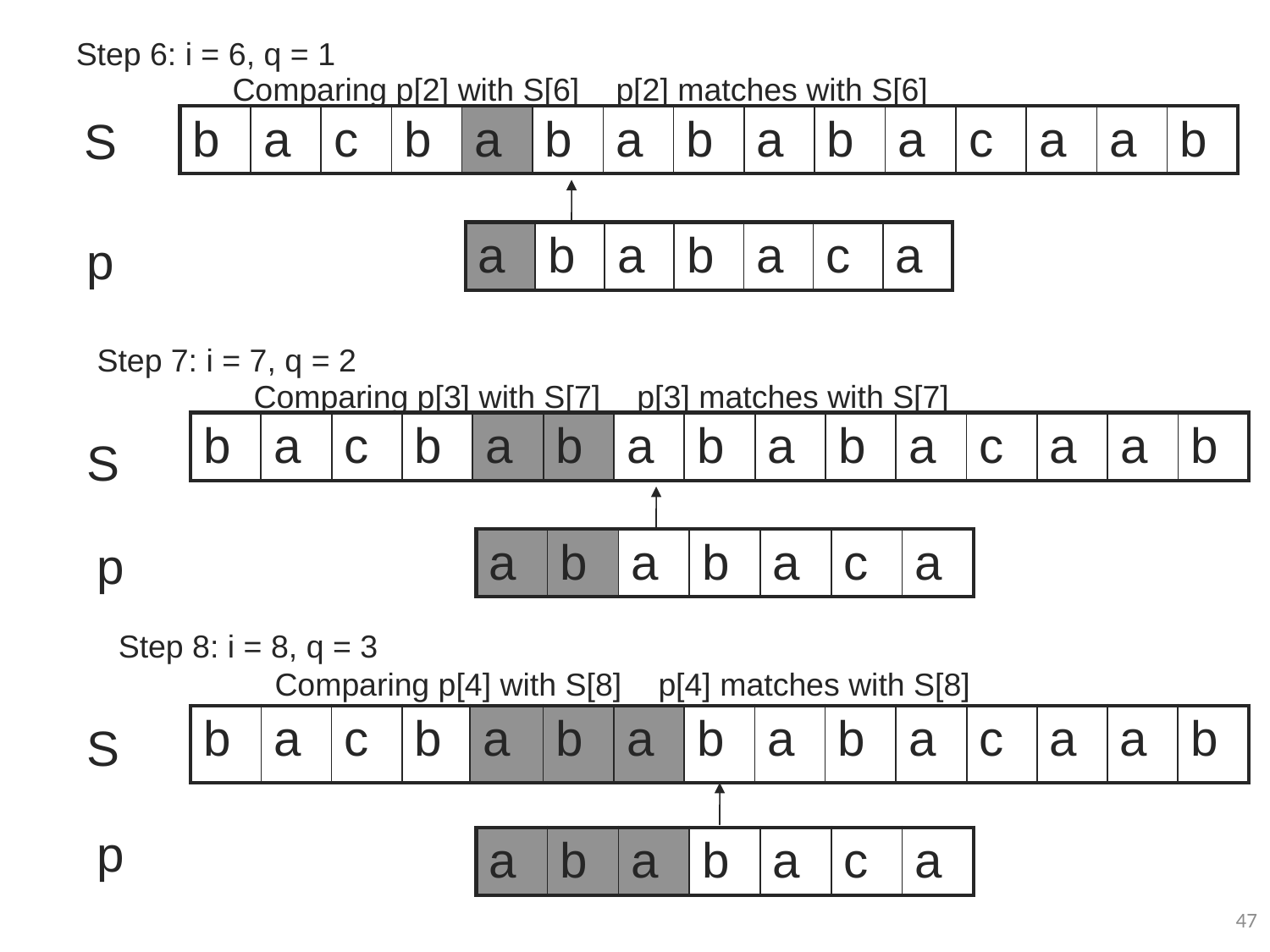

Step 6: i = 6, q = 1
Comparing p[2] with S[6]
p[2] matches with S[6]
S
| b | a | c | b | a | b | a | b | a | b | a | c | a | a | b |
| --- | --- | --- | --- | --- | --- | --- | --- | --- | --- | --- | --- | --- | --- | --- |

| a | b | a | b | a | c | a |
| --- | --- | --- | --- | --- | --- | --- |
p
Step 7: i = 7, q = 2
Comparing p[3] with S[7]
p[3] matches with S[7]
| b | a | c | b | a | b | a | b | a | b | a | c | a | a | b |
| --- | --- | --- | --- | --- | --- | --- | --- | --- | --- | --- | --- | --- | --- | --- |
S

p
| a | b | a | b | a | c | a |
| --- | --- | --- | --- | --- | --- | --- |
Step 8: i = 8, q = 3
Comparing p[4] with S[8]
p[4] matches with S[8]
| b | a | c | b | a | b | a | b | a | b | a | c | a | a | b |
| --- | --- | --- | --- | --- | --- | --- | --- | --- | --- | --- | --- | --- | --- | --- |
S

p
| a | b | a | b | a | c | a |
| --- | --- | --- | --- | --- | --- | --- |
47